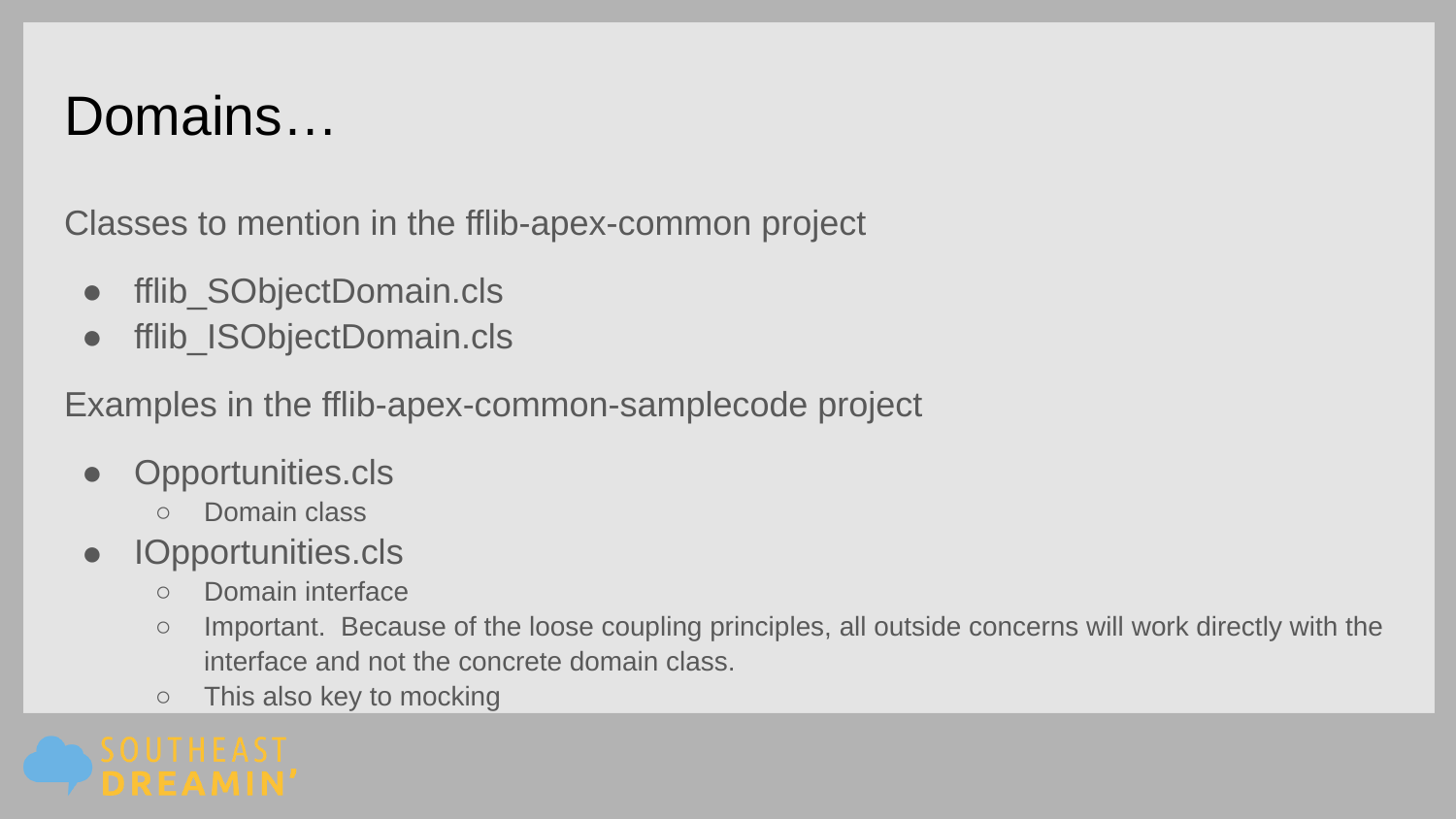

# Domains…
Classes to mention in the fflib-apex-common project
fflib_SObjectDomain.cls
fflib_ISObjectDomain.cls
Examples in the fflib-apex-common-samplecode project
Opportunities.cls
Domain class
IOpportunities.cls
Domain interface
Important.  Because of the loose coupling principles, all outside concerns will work directly with the interface and not the concrete domain class.
This also key to mocking